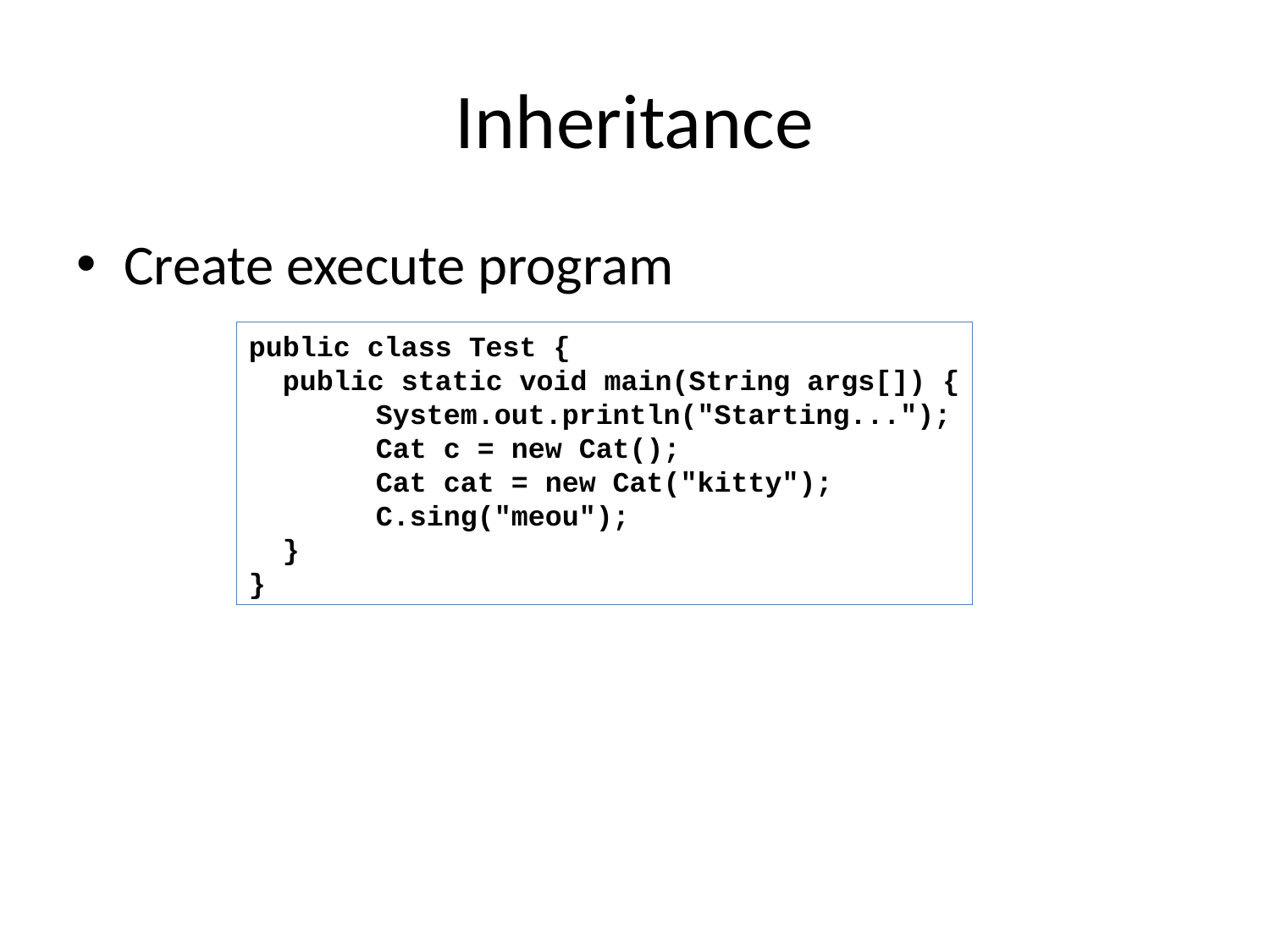

# Inheritance
Create execute program
public class Test {
  public static void main(String args[]) {
	System.out.println("Starting...");
	Cat c = new Cat();
	Cat cat = new Cat("kitty");
	C.sing("meou");
  }
}